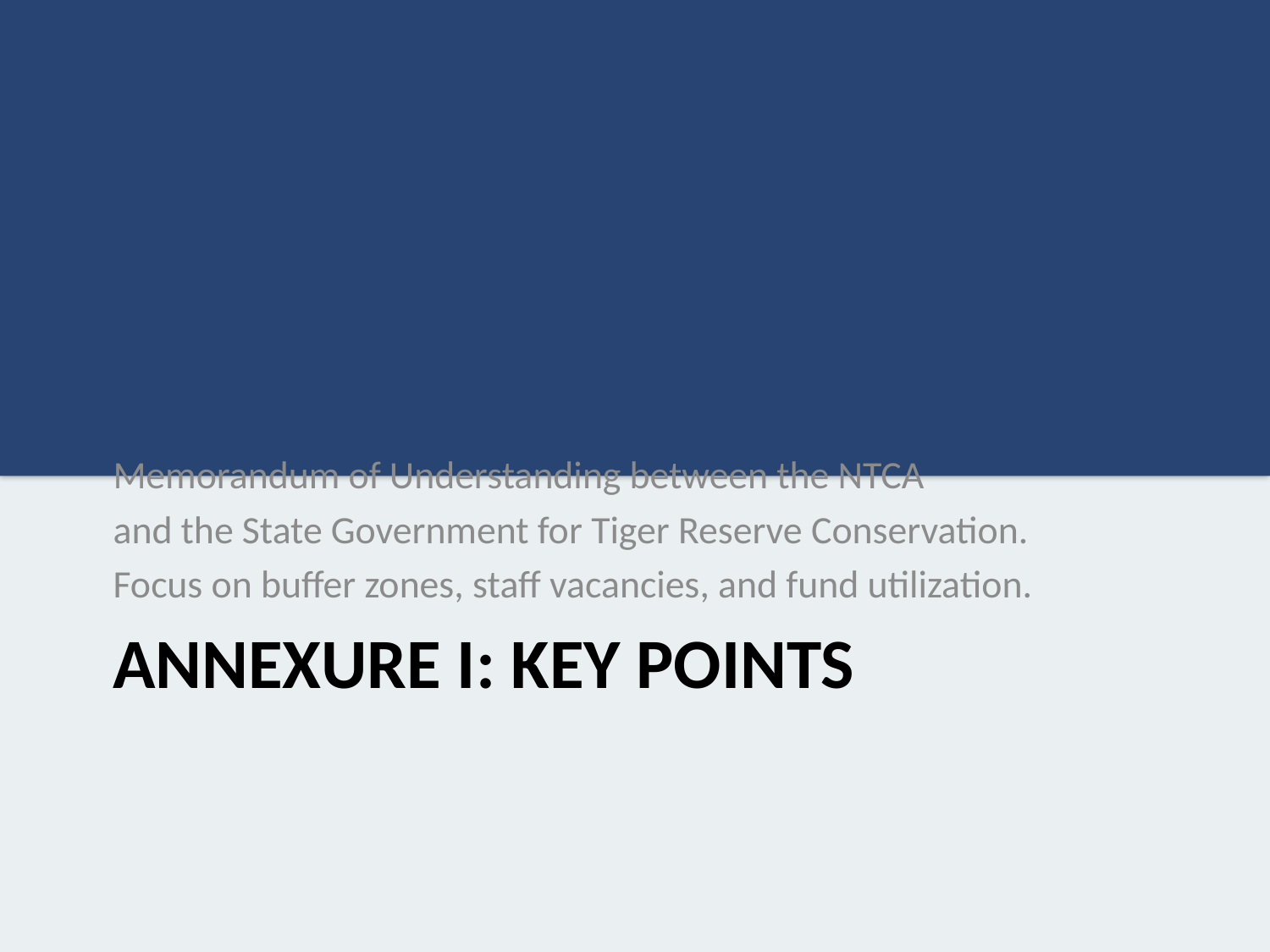

Memorandum of Understanding between the NTCA
and the State Government for Tiger Reserve Conservation.
Focus on buffer zones, staff vacancies, and fund utilization.
# Annexure I: Key Points